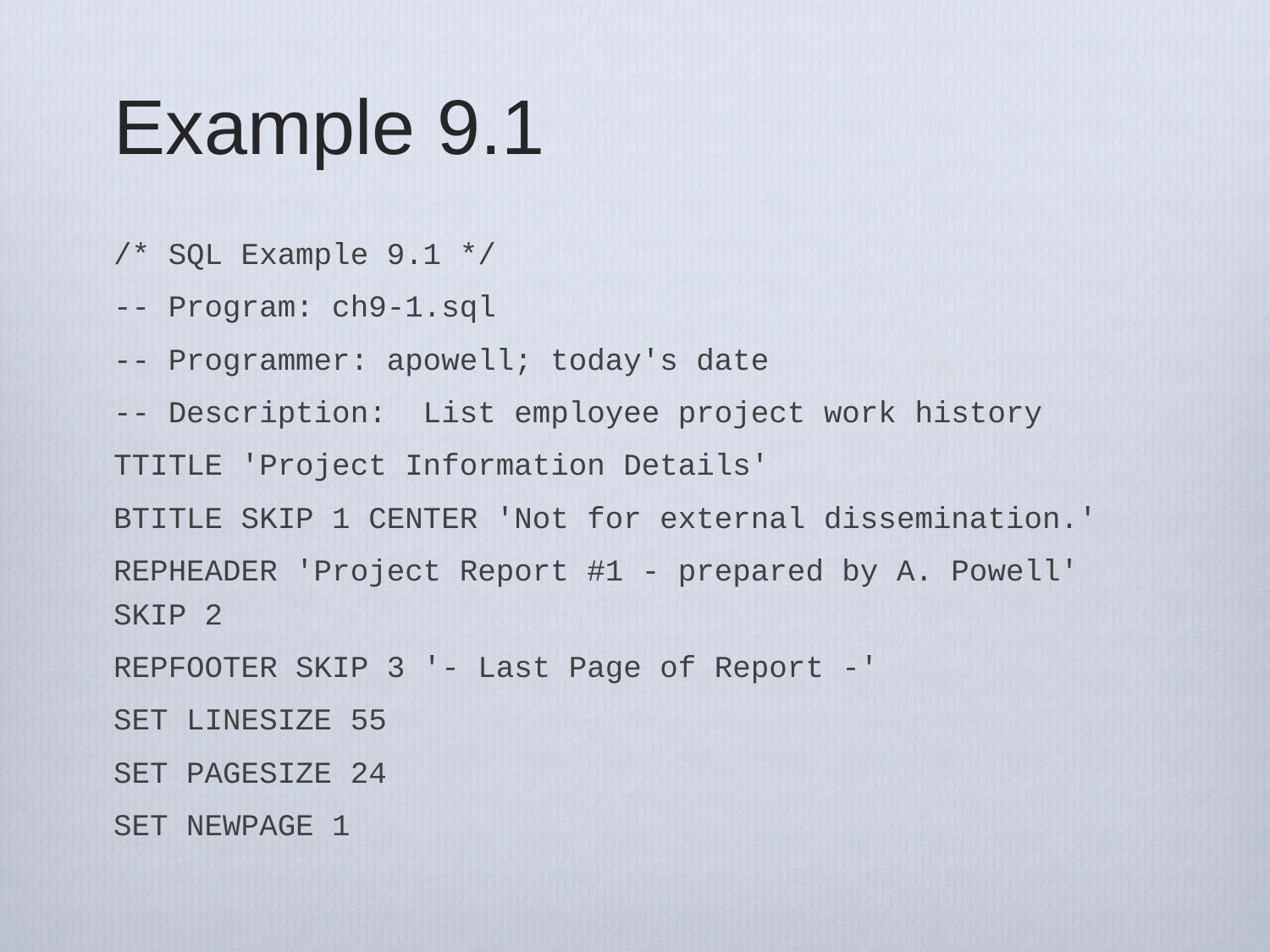

# Example 9.1
/* SQL Example 9.1 */
-- Program: ch9-1.sql
-- Programmer: apowell; today's date
-- Description:  List employee project work history
TTITLE 'Project Information Details'
BTITLE SKIP 1 CENTER 'Not for external dissemination.'
REPHEADER 'Project Report #1 - prepared by A. Powell' SKIP 2
REPFOOTER SKIP 3 '- Last Page of Report -'
SET LINESIZE 55
SET PAGESIZE 24
SET NEWPAGE 1